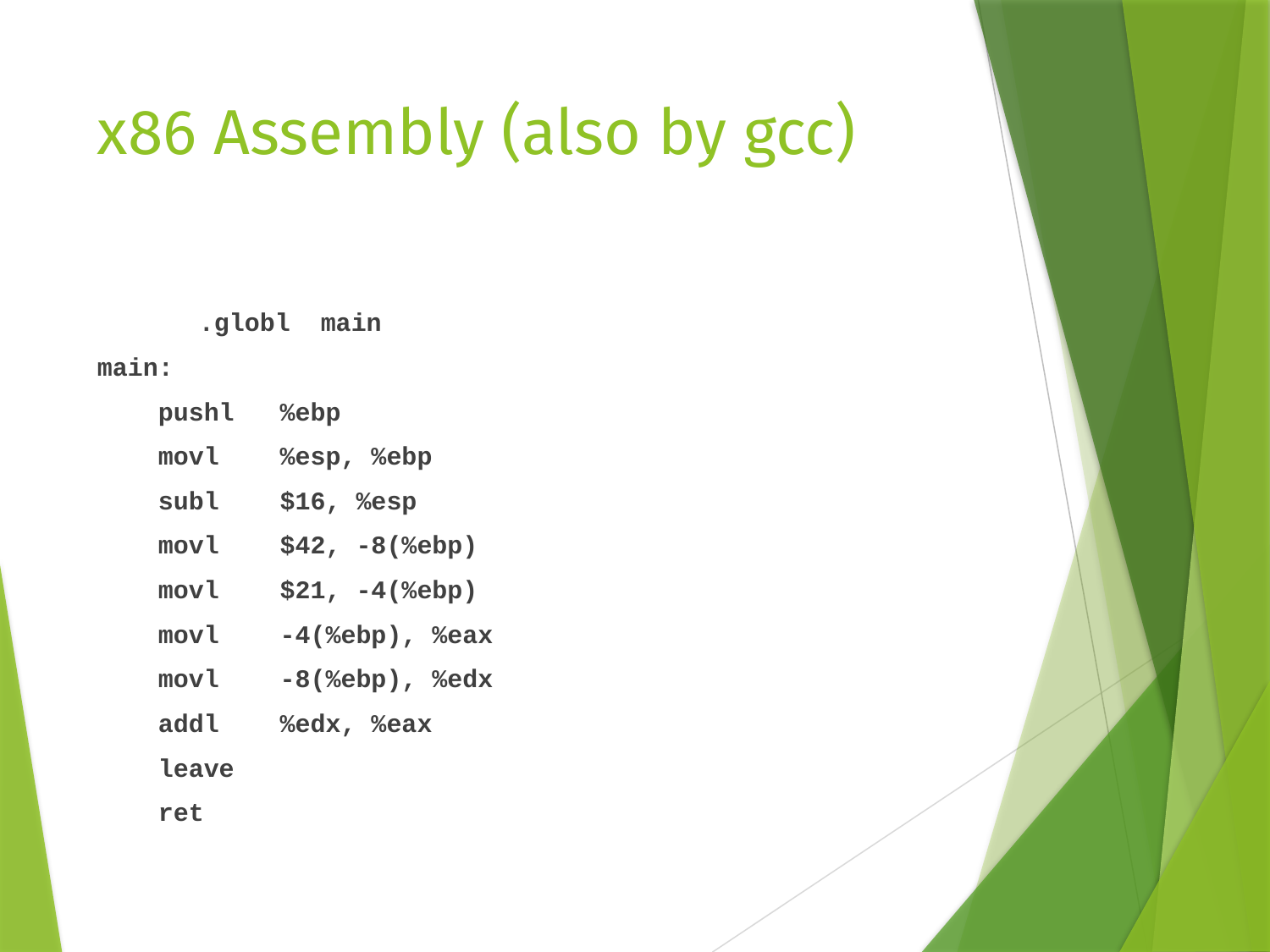

# x86 Assembly (also by gcc)
	.globl  main
main:
    pushl   %ebp
    movl    %esp, %ebp
    subl    $16, %esp
    movl    $42, -8(%ebp)
    movl    $21, -4(%ebp)
    movl    -4(%ebp), %eax
    movl    -8(%ebp), %edx
    addl    %edx, %eax
    leave
    ret